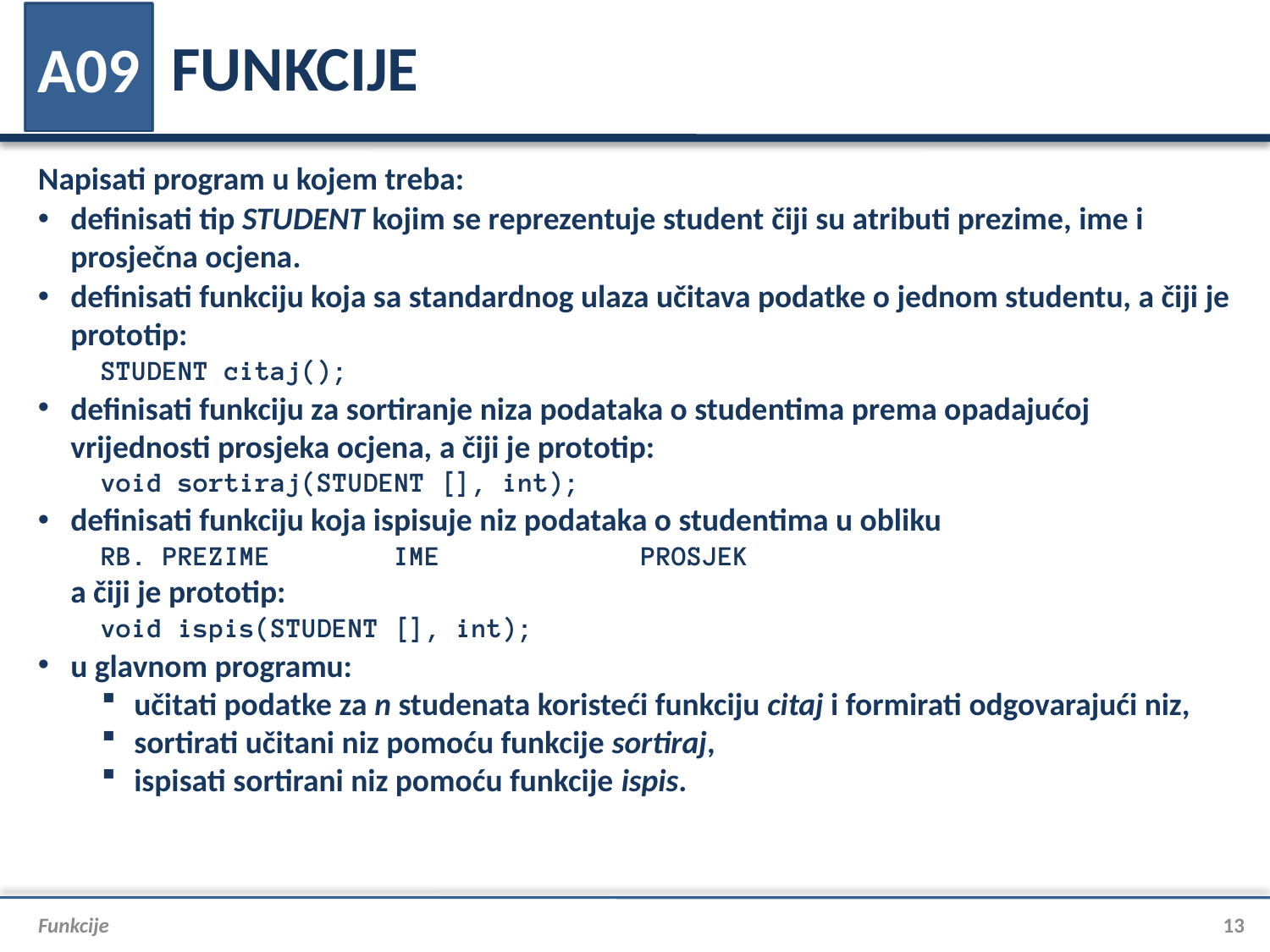

# FUNKCIJE
A09
Napisati program u kojem treba:
definisati tip STUDENT kojim se reprezentuje student čiji su atributi prezime, ime i prosječna ocjena.
definisati funkciju koja sa standardnog ulaza učitava podatke o jednom studentu, a čiji je prototip:
STUDENT citaj();
definisati funkciju za sortiranje niza podataka o studentima prema opadajućoj vrijednosti prosjeka ocjena, a čiji je prototip:
void sortiraj(STUDENT [], int);
definisati funkciju koja ispisuje niz podataka o studentima u obliku
RB. PREZIME        IME             PROSJEK
a čiji je prototip:
void ispis(STUDENT [], int);
u glavnom programu:
učitati podatke za n studenata koristeći funkciju citaj i formirati odgovarajući niz,
sortirati učitani niz pomoću funkcije sortiraj,
ispisati sortirani niz pomoću funkcije ispis.
Funkcije
13